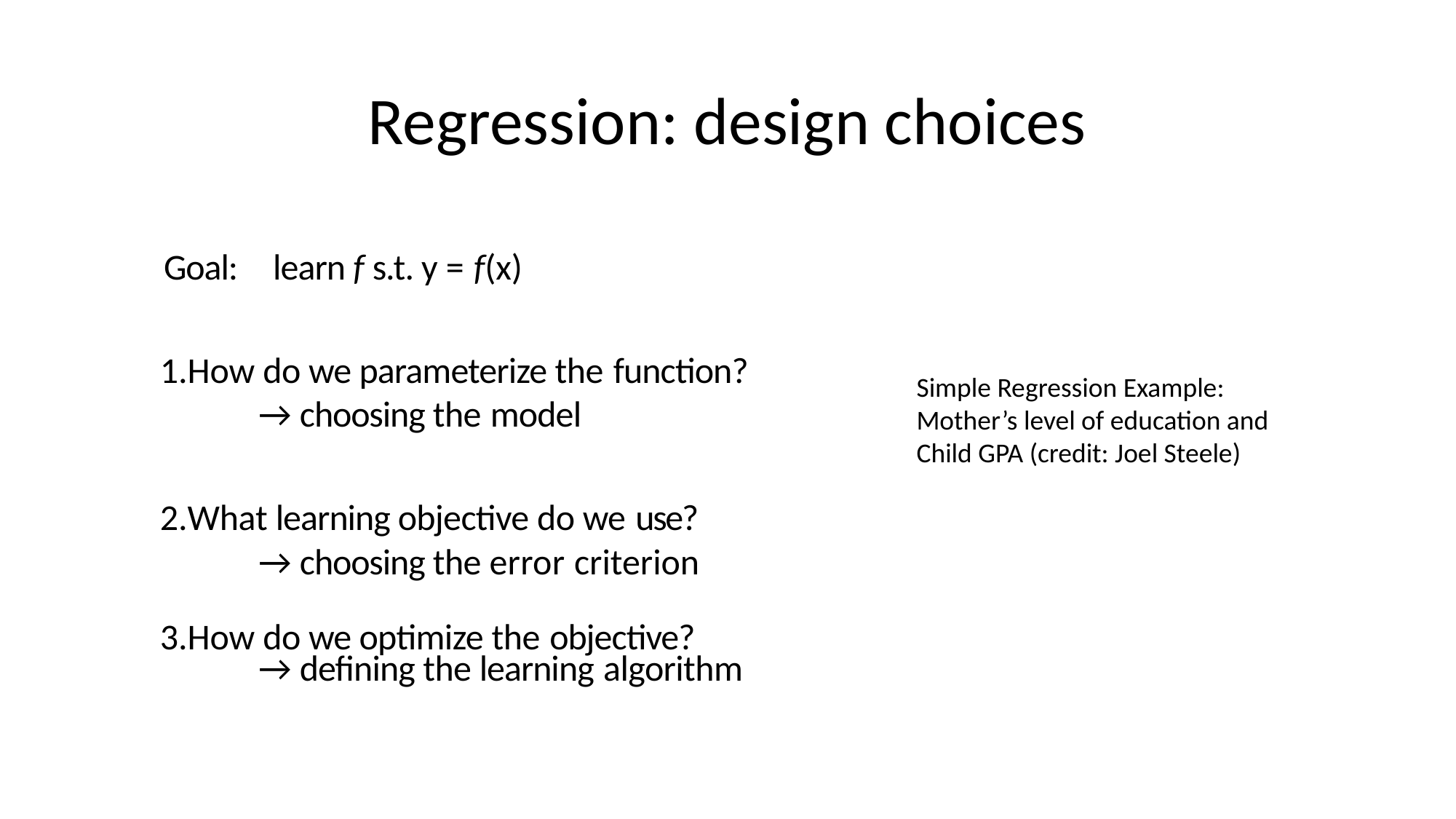

# Regression: design choices
Goal:	learn f s.t. y = f(x)

How do we parameterize the function?
	→ choosing the model

What learning objective do we use?
	→ choosing the error criterion

How do we optimize the objective?
	→ defining the learning algorithm
Simple Regression Example:
Mother’s level of education and Child GPA (credit: Joel Steele)